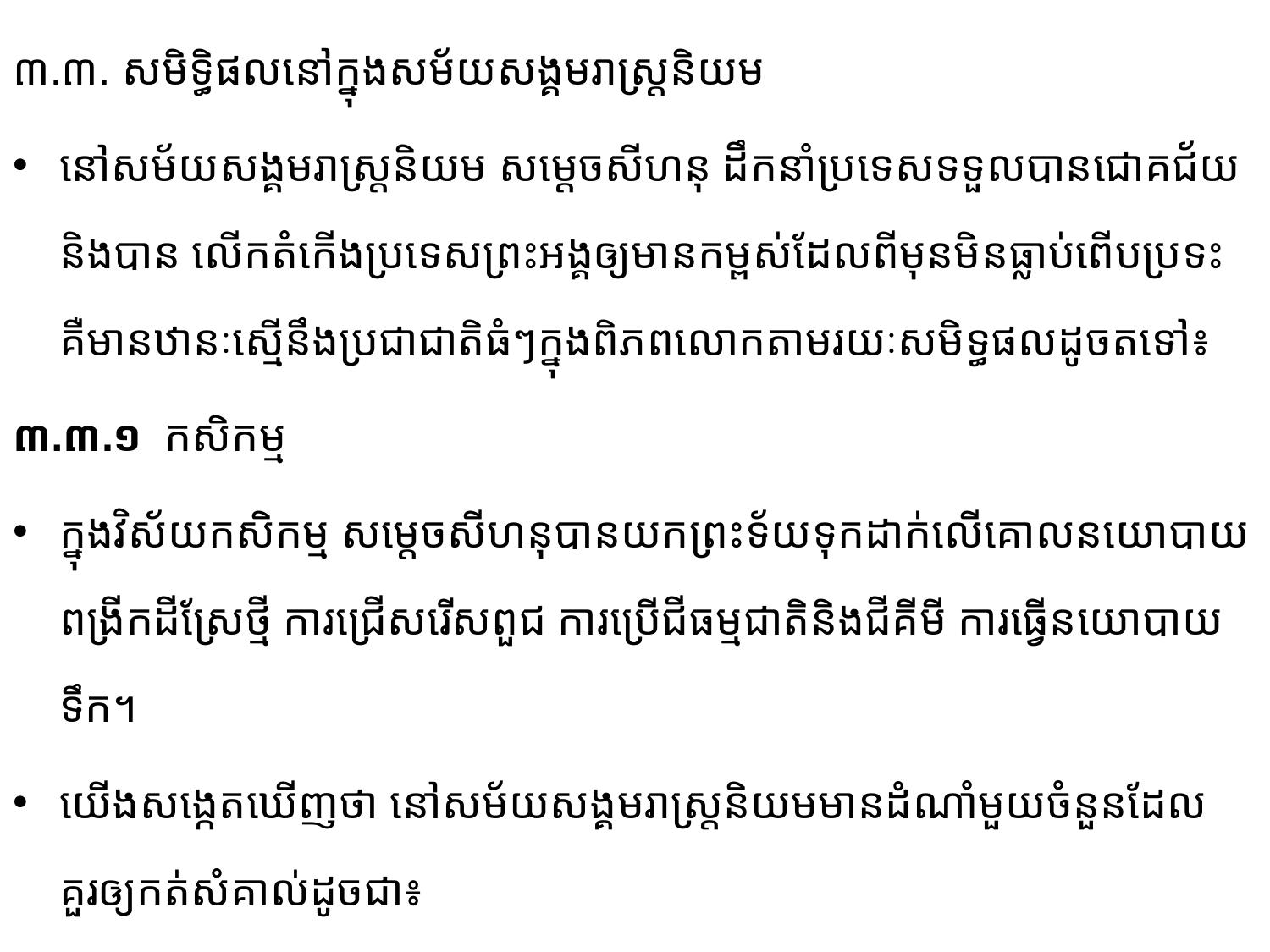

៣.៣. សមិទ្ធិផលនៅក្នុងសម័យសង្គមរាស្រ្តនិយម
នៅសម័យសង្គមរាស្រ្តនិយម សម្តេចសីហនុ ដឹកនាំប្រទេសទទួលបានជោគជ័យ​និងបាន លើកតំកើង​ប្រទេស​ព្រះអង្គឲ្យមានកម្ពស់ដែលពីមុនមិនធ្លាប់ពើបប្រទះ គឺមានឋានៈស្មើនឹង​ប្រជាជាតិធំៗ​ក្នុងពិភពលោកតាម​រយៈ​សមិទ្ធផលដូចតទៅ៖
៣.៣.១  កសិកម្ម
ក្នុងវិស័យកសិកម្ម សម្តេចសីហនុបានយកព្រះទ័យទុកដាក់លើគោលនយោបាយពង្រីកដីស្រែថ្មី ការ​ជ្រើស​រើសពួជ ការប្រើជីធម្មជាតិនិងជីគីមី ការធ្វើនយោបាយទឹក។
យើងសង្កេតឃើញថា នៅសម័យសង្គមរាស្រ្តនិយមមានដំណាំមួយចំនួនដែលគួរឲ្យកត់សំគាល់ដូចជា៖